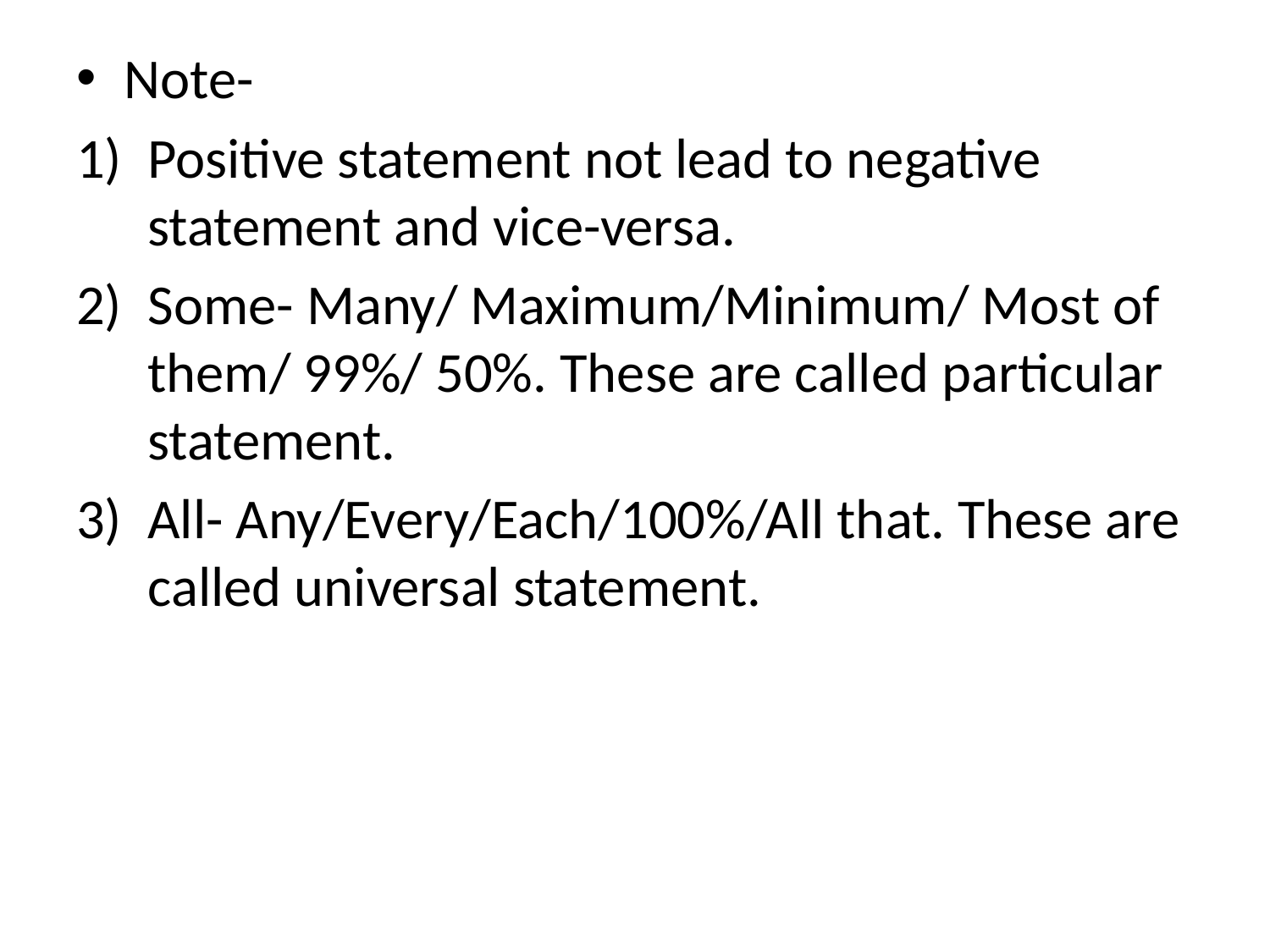

Note-
Positive statement not lead to negative statement and vice-versa.
Some- Many/ Maximum/Minimum/ Most of them/ 99%/ 50%. These are called particular statement.
All- Any/Every/Each/100%/All that. These are called universal statement.
#